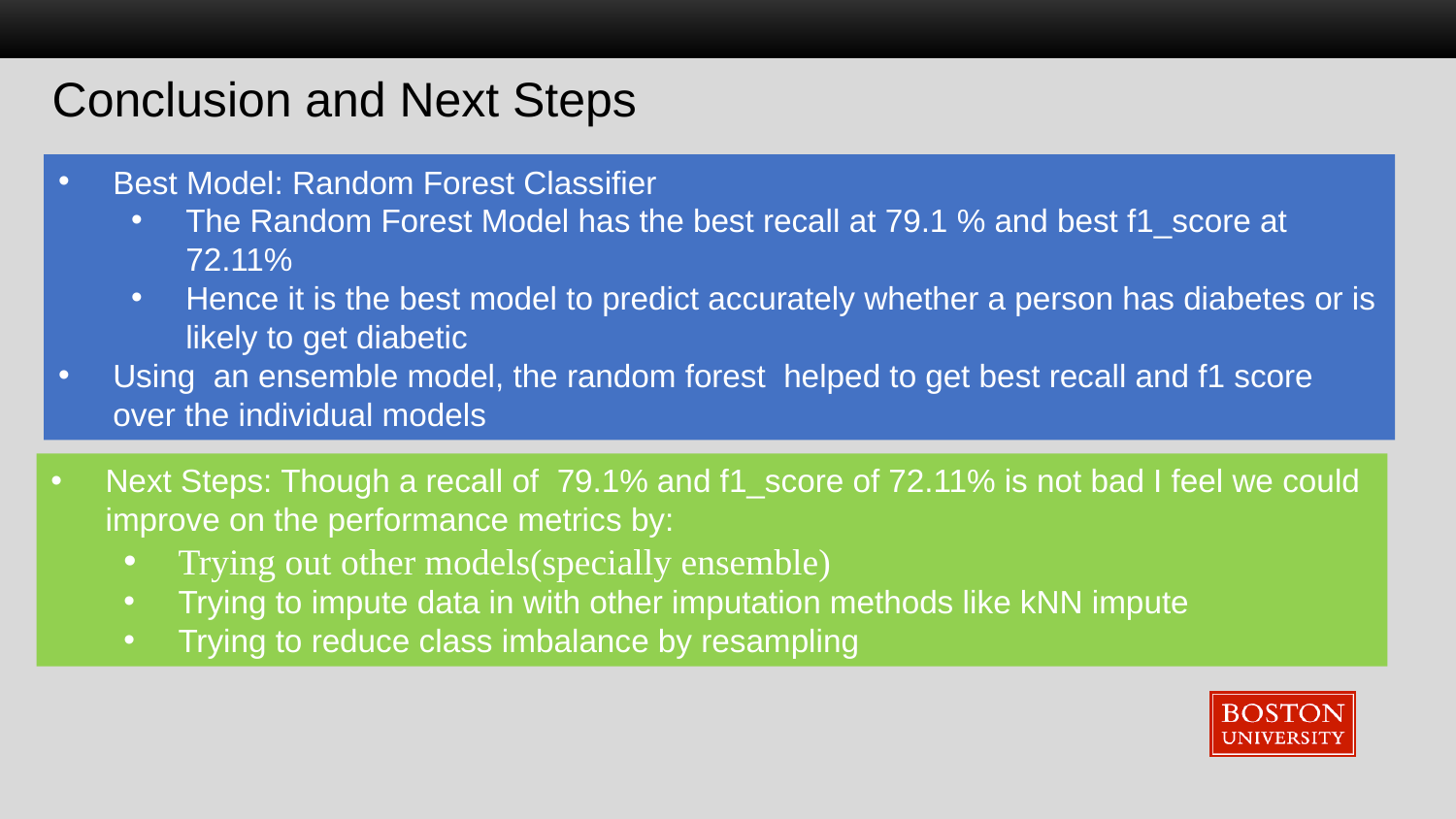

# Conclusion and Next Steps
Best Model: Random Forest Classifier
The Random Forest Model has the best recall at 79.1 % and best f1_score at 72.11%
Hence it is the best model to predict accurately whether a person has diabetes or is likely to get diabetic
Using  an ensemble model, the random forest  helped to get best recall and f1 score over the individual models
Next Steps: Though a recall of  79.1% and f1_score of 72.11% is not bad I feel we could improve on the performance metrics by:
Trying out other models(specially ensemble)
Trying to impute data in with other imputation methods like kNN impute
Trying to reduce class imbalance by resampling